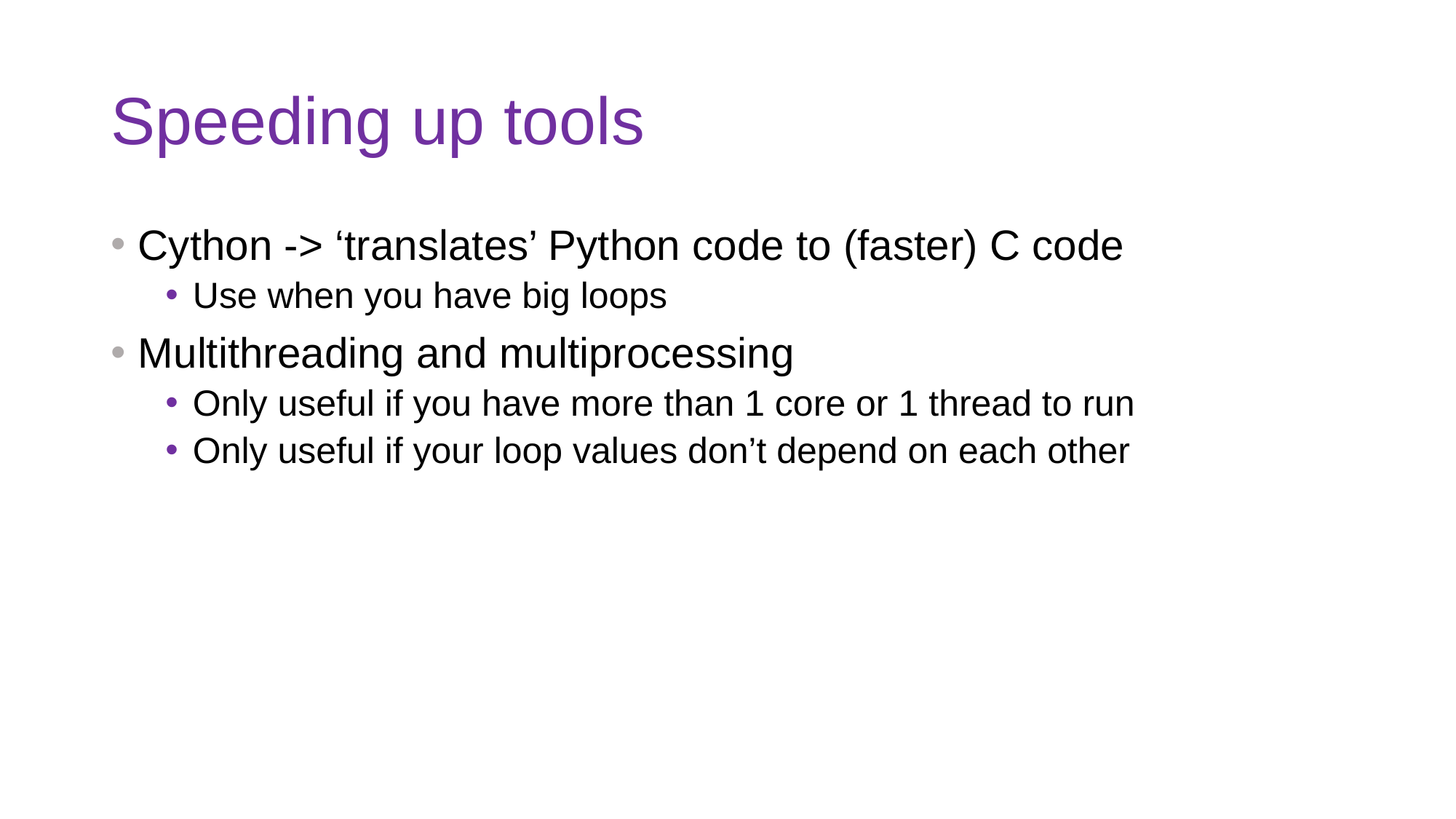

# Speeding up tools
Cython -> ‘translates’ Python code to (faster) C code
Use when you have big loops
Multithreading and multiprocessing
Only useful if you have more than 1 core or 1 thread to run
Only useful if your loop values don’t depend on each other